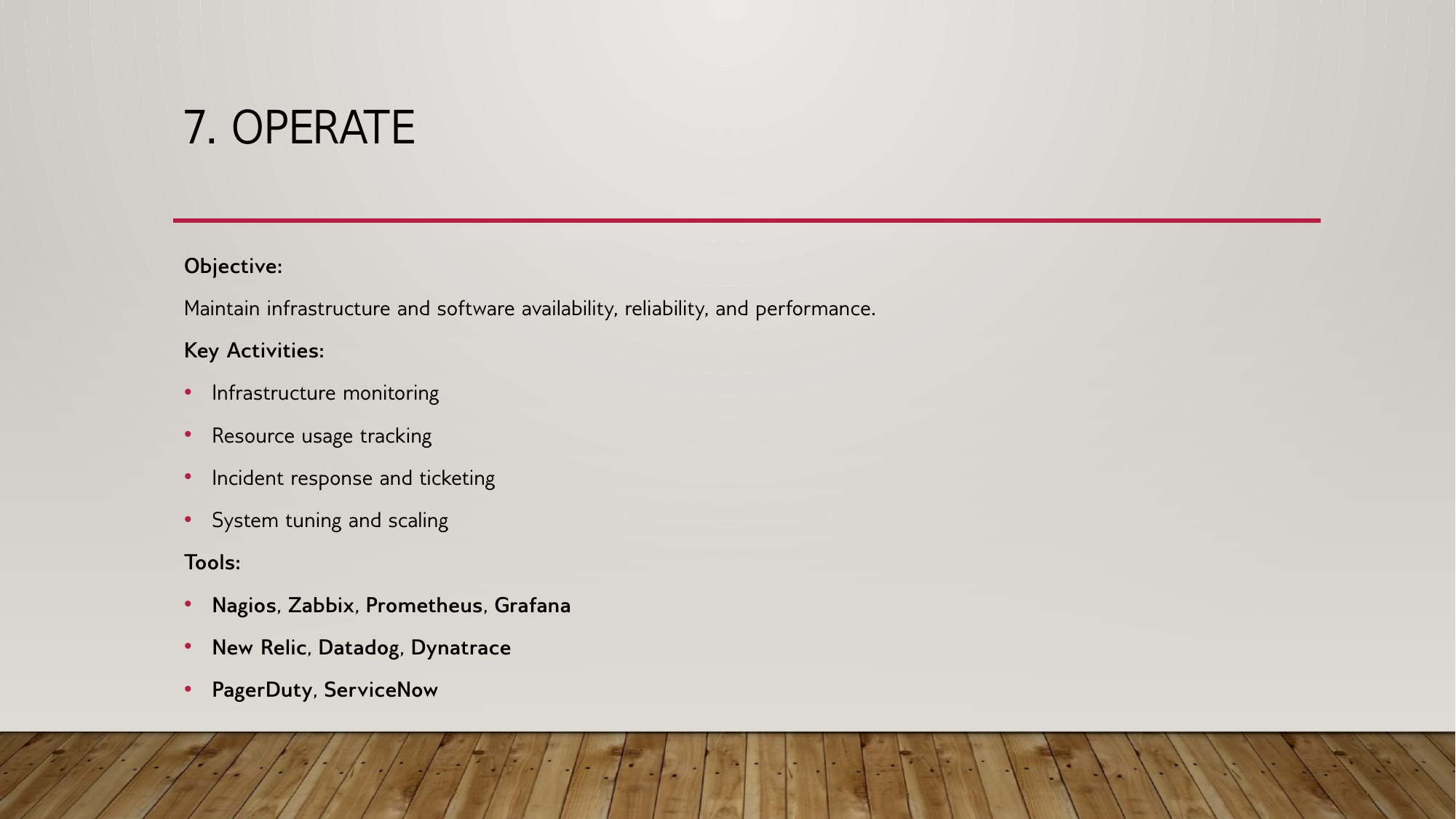

# 7. Operate
Objective:
Maintain infrastructure and software availability, reliability, and performance.
Key Activities:
Infrastructure monitoring
Resource usage tracking
Incident response and ticketing
System tuning and scaling
Tools:
Nagios, Zabbix, Prometheus, Grafana
New Relic, Datadog, Dynatrace
PagerDuty, ServiceNow